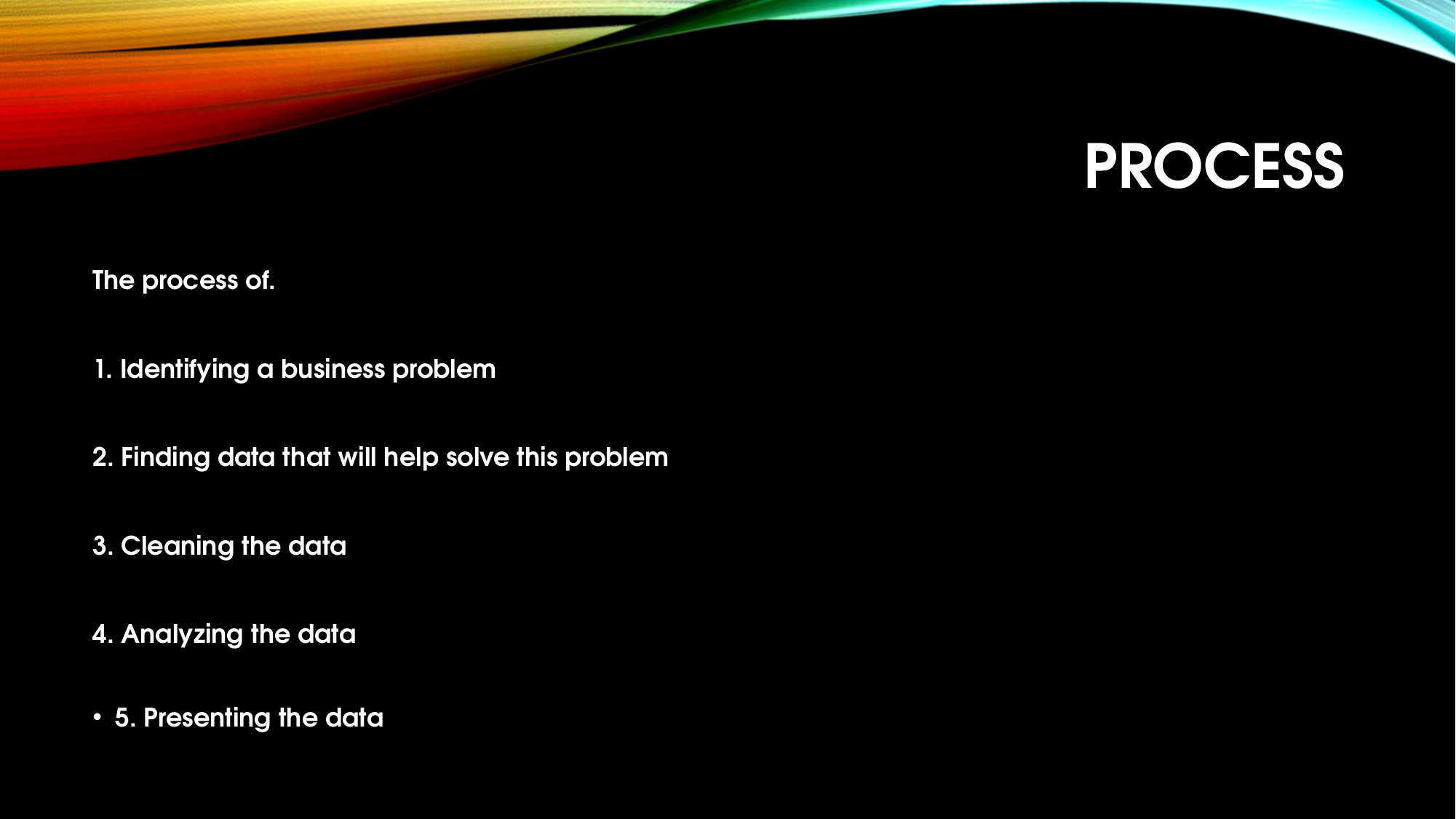

# Process
The process of.

1. Identifying a business problem

2. Finding data that will help solve this problem

3. Cleaning the data

4. Analyzing the data

5. Presenting the data